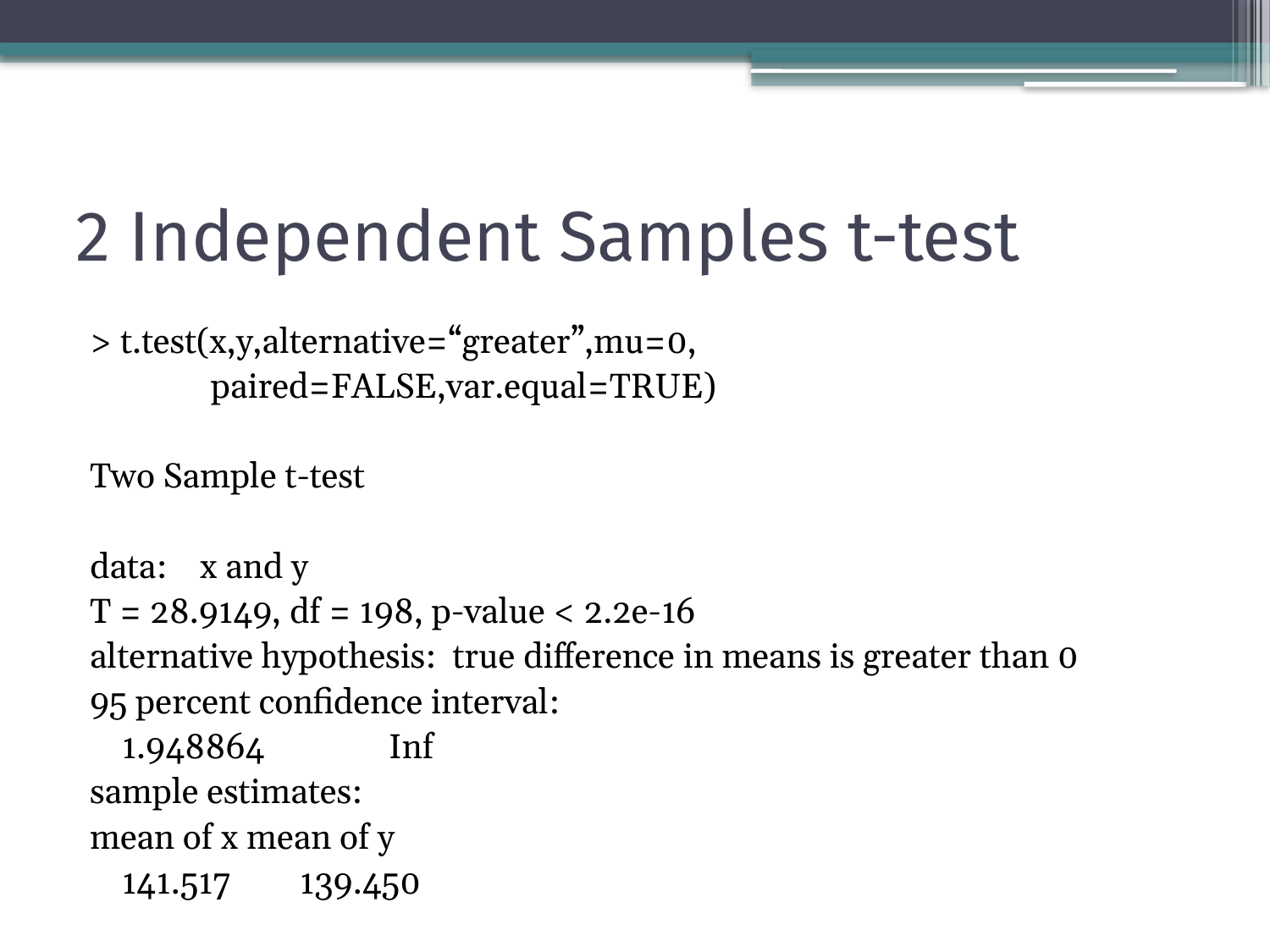

# 2 Independent Samples t-test
> t.test(x,y,alternative=“greater”,mu=0,
		paired=FALSE,var.equal=TRUE)

Two Sample t-test

data:    x and y
T = 28.9149, df = 198, p-value < 2.2e-16
alternative hypothesis:  true difference in means is greater than 0
95 percent confidence interval:
	1.948864		Inf
sample estimates:
mean of x mean of y
	141.517	139.450